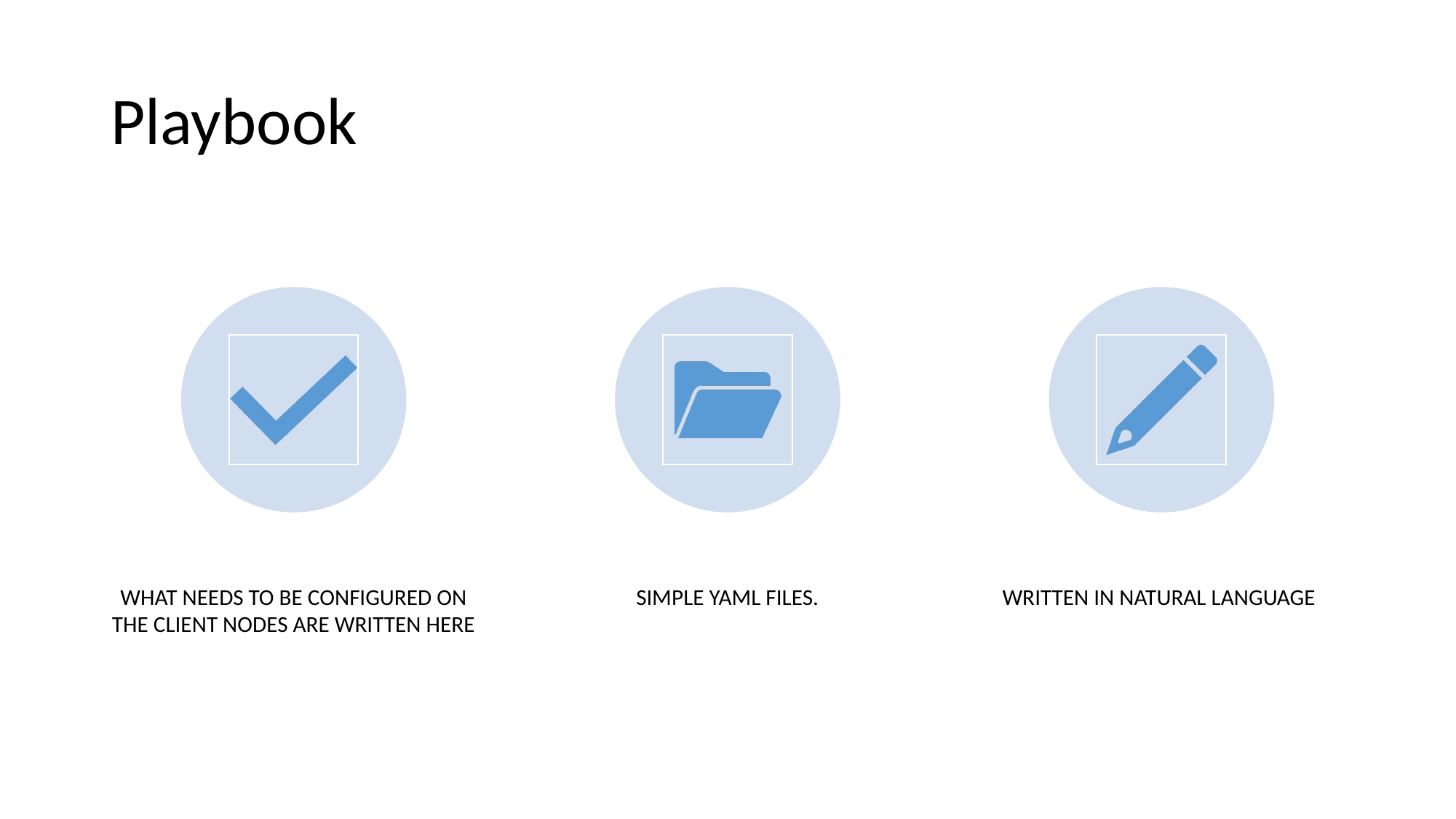

# Playbook
What needs to be configured on the client nodes are written here
Simple YAML files.
Written in natural language